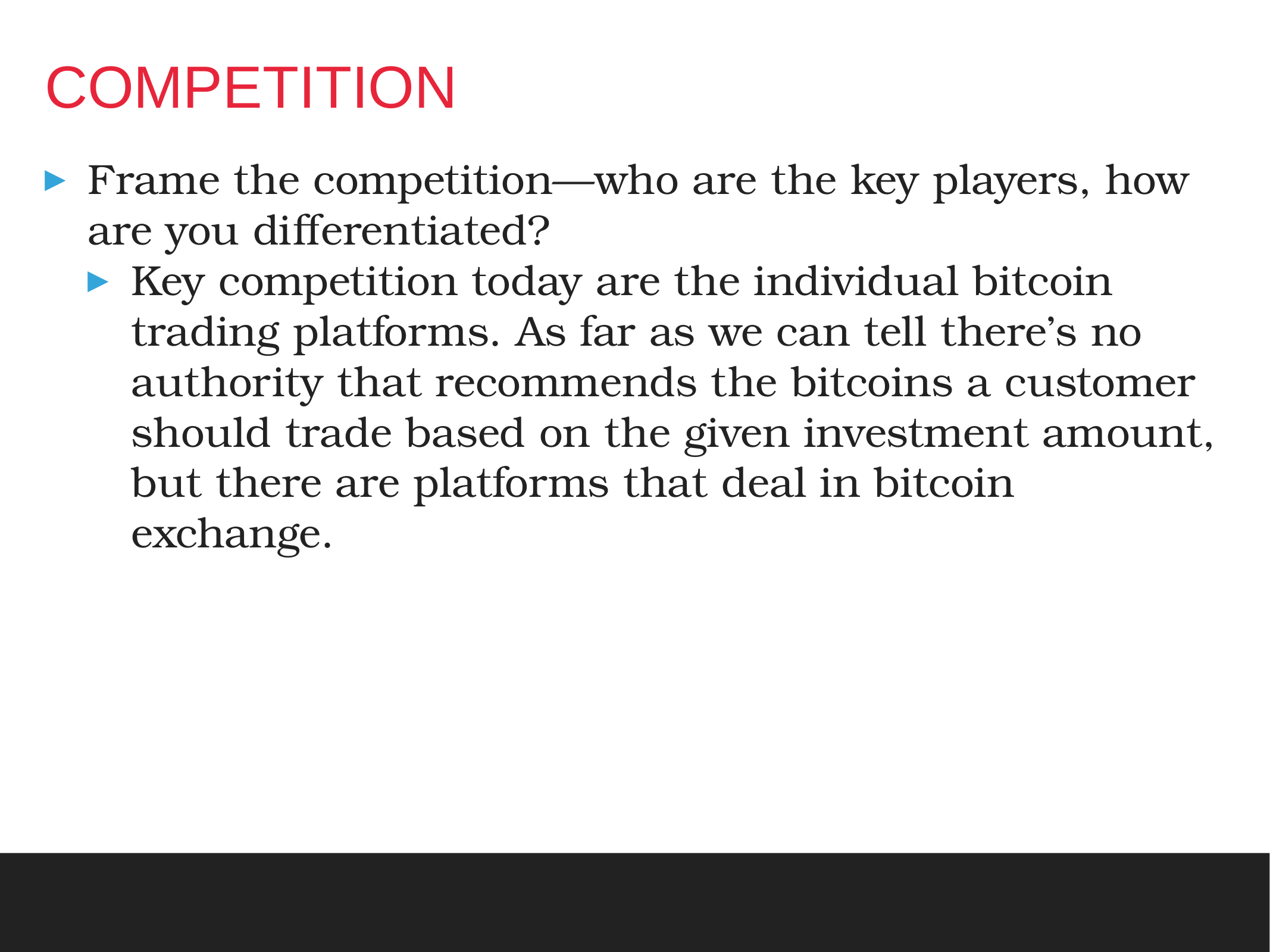

# COMPETITION
Frame the competition—who are the key players, how are you differentiated?
Key competition today are the individual bitcoin trading platforms. As far as we can tell there’s no authority that recommends the bitcoins a customer should trade based on the given investment amount, but there are platforms that deal in bitcoin exchange.